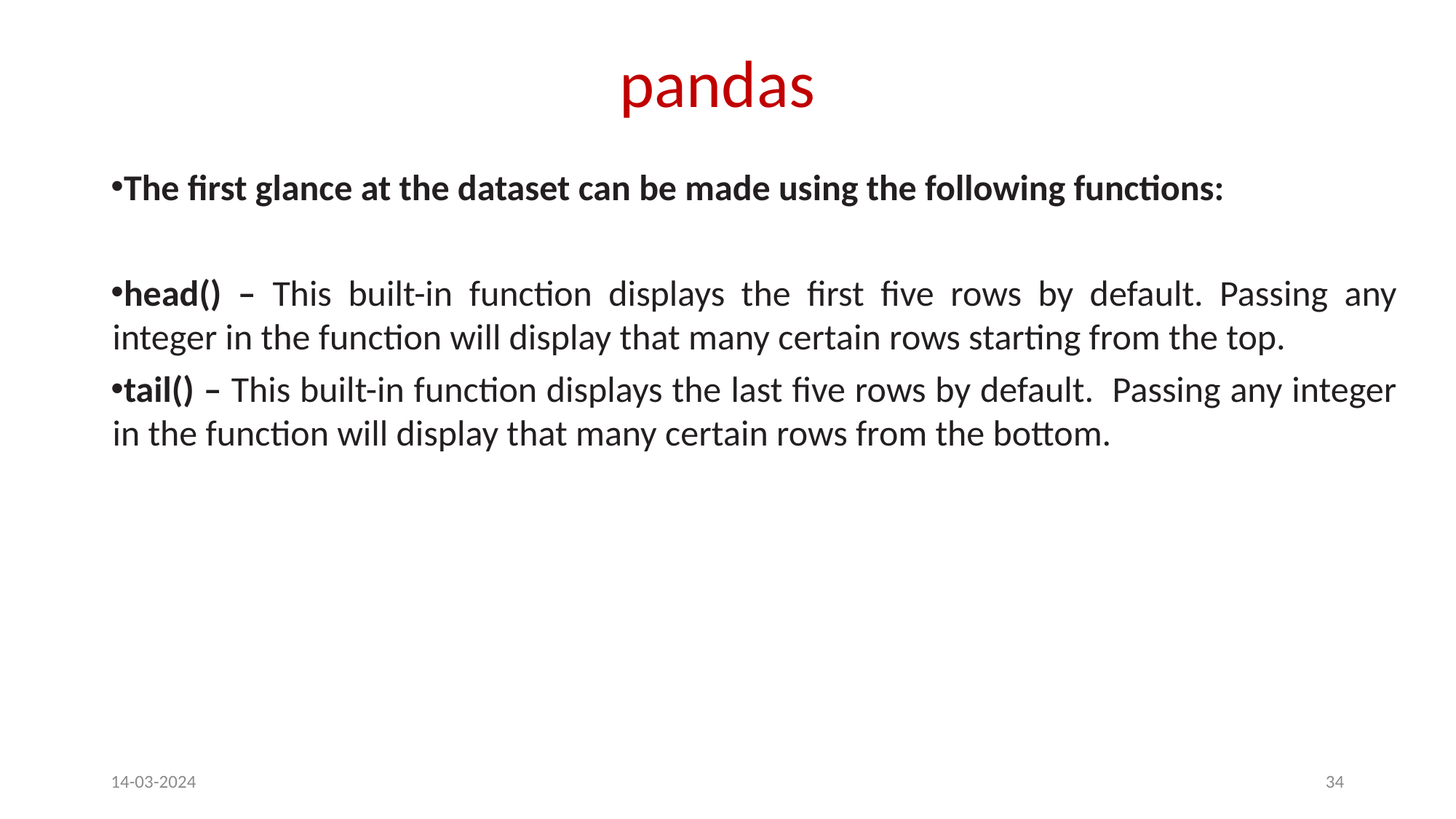

# pandas
The first glance at the dataset can be made using the following functions:

head() – This built-in function displays the first five rows by default. Passing any integer in the function will display that many certain rows starting from the top.
tail() – This built-in function displays the last five rows by default.  Passing any integer in the function will display that many certain rows from the bottom.
14-03-2024
34